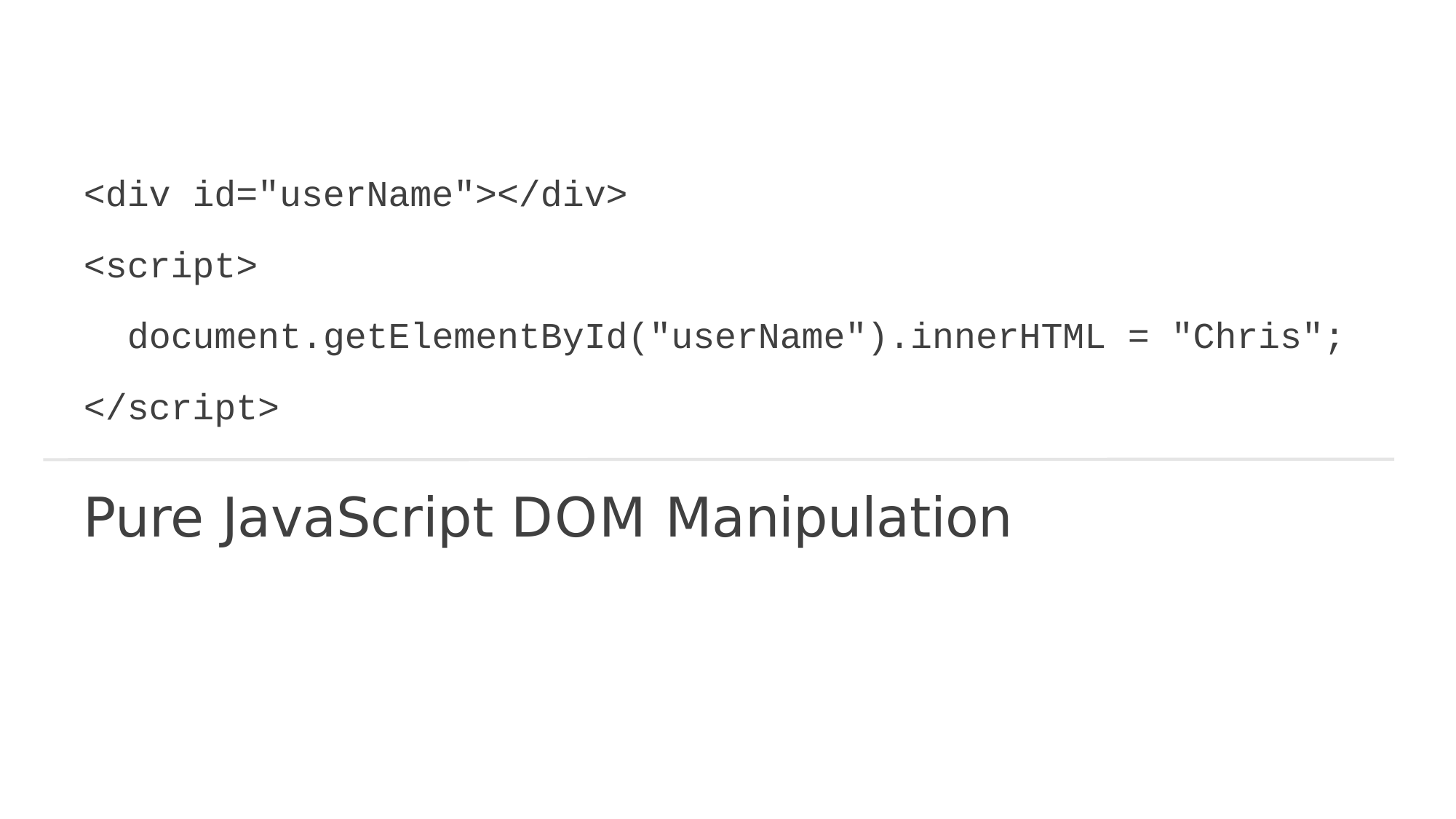

# <div id="userName"></div>
<script>
document.getElementById("userName").innerHTML = "Chris";
</script>

Pure JavaScript DOM Manipulation
4